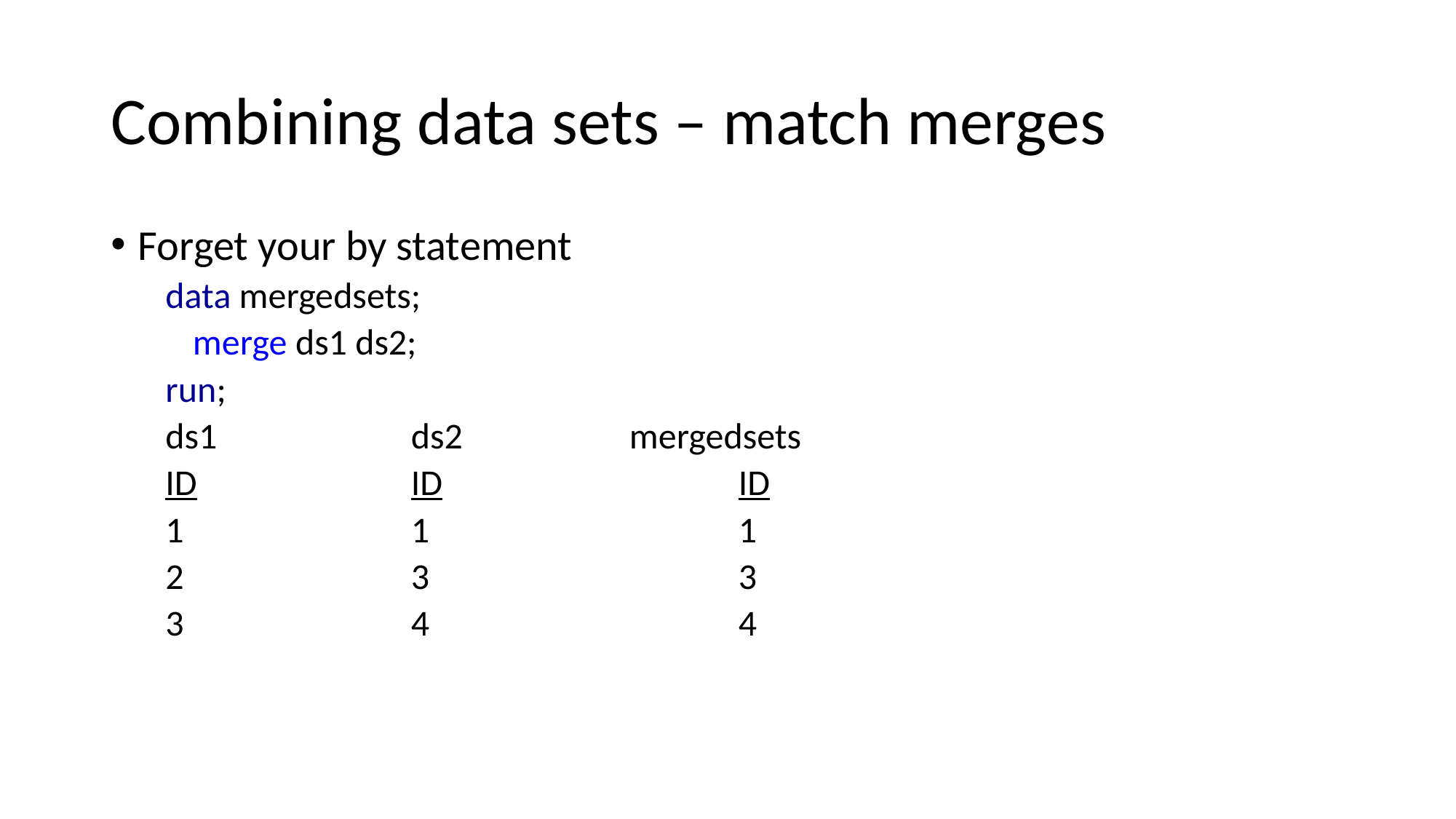

# Combining data sets – match merges
Forget your by statement
data mergedsets;
	merge ds1 ds2;
run;
ds1		ds2		mergedsets
ID		ID			ID
1			1			1
2			3			3
3			4			4